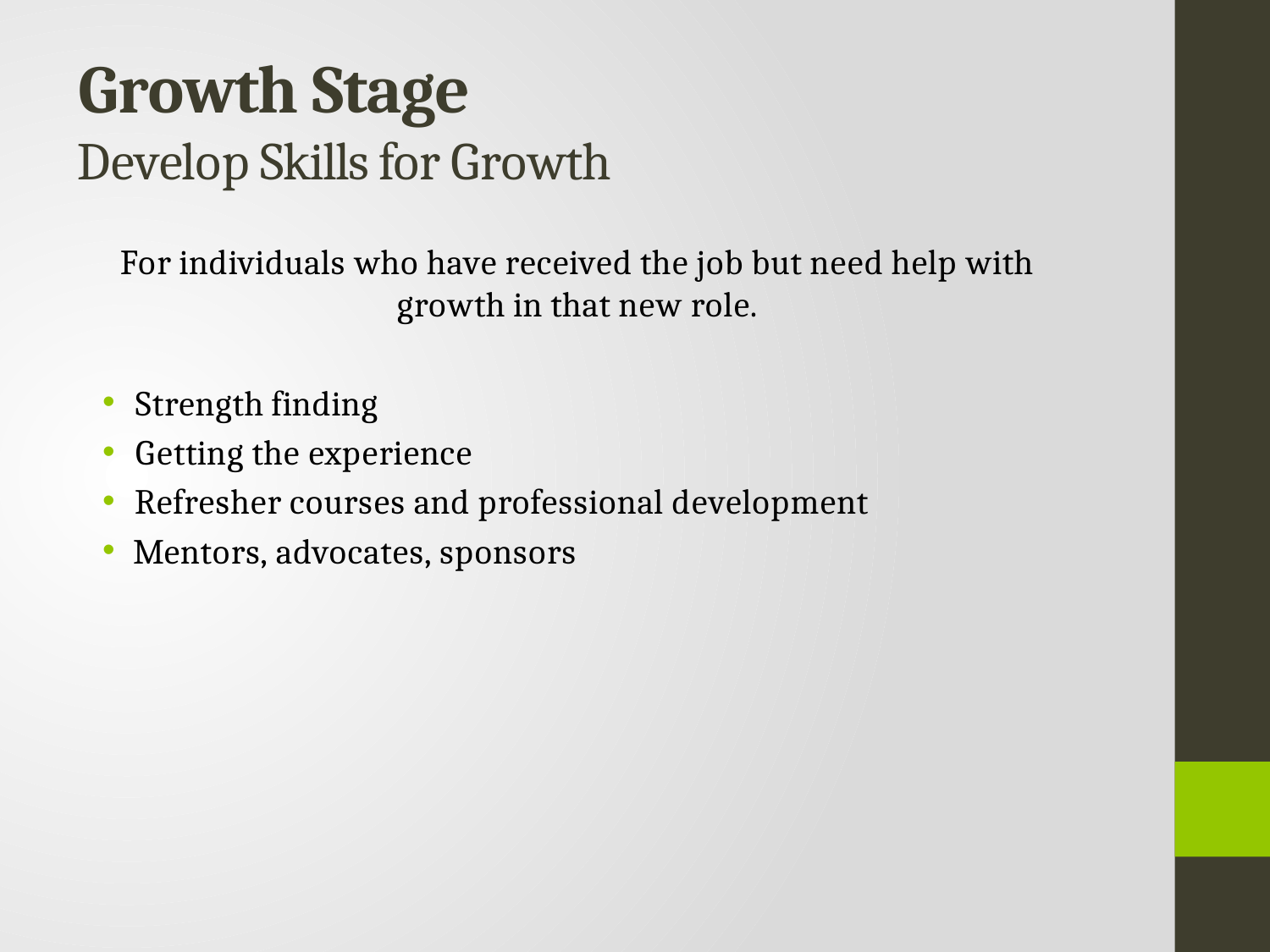

# Growth Stage Develop Skills for Growth
For individuals who have received the job but need help with growth in that new role.

Strength finding
Getting the experience
Refresher courses and professional development
Mentors, advocates, sponsors